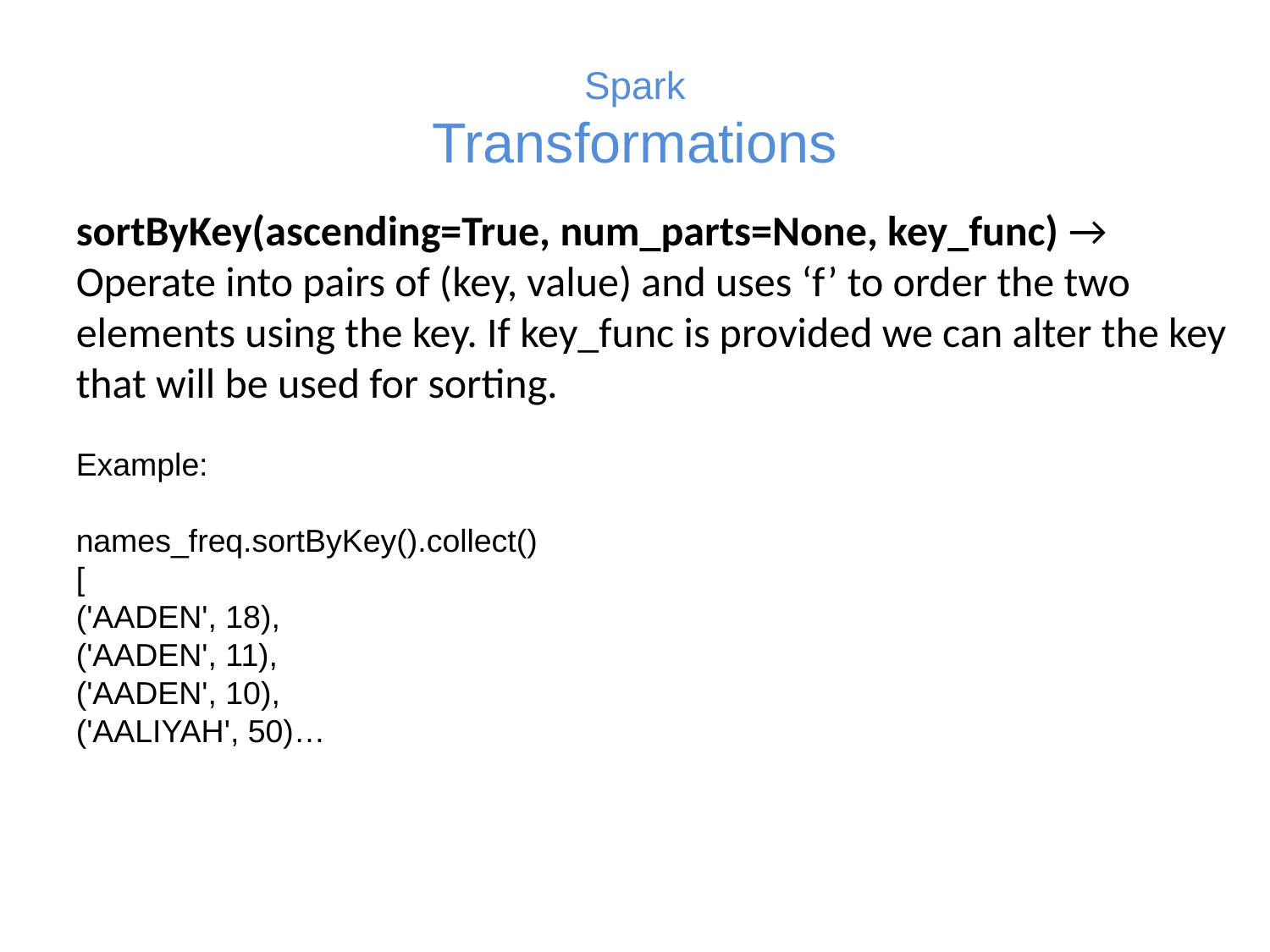

# Spark Transformations
sortByKey(ascending=True, num_parts=None, key_func) →  Operate into pairs of (key, value) and uses ‘f’ to order the two elements using the key. If key_func is provided we can alter the key that will be used for sorting.

Example:

names_freq.sortByKey().collect()
[
('AADEN', 18),
('AADEN', 11),
('AADEN', 10),
('AALIYAH', 50)…